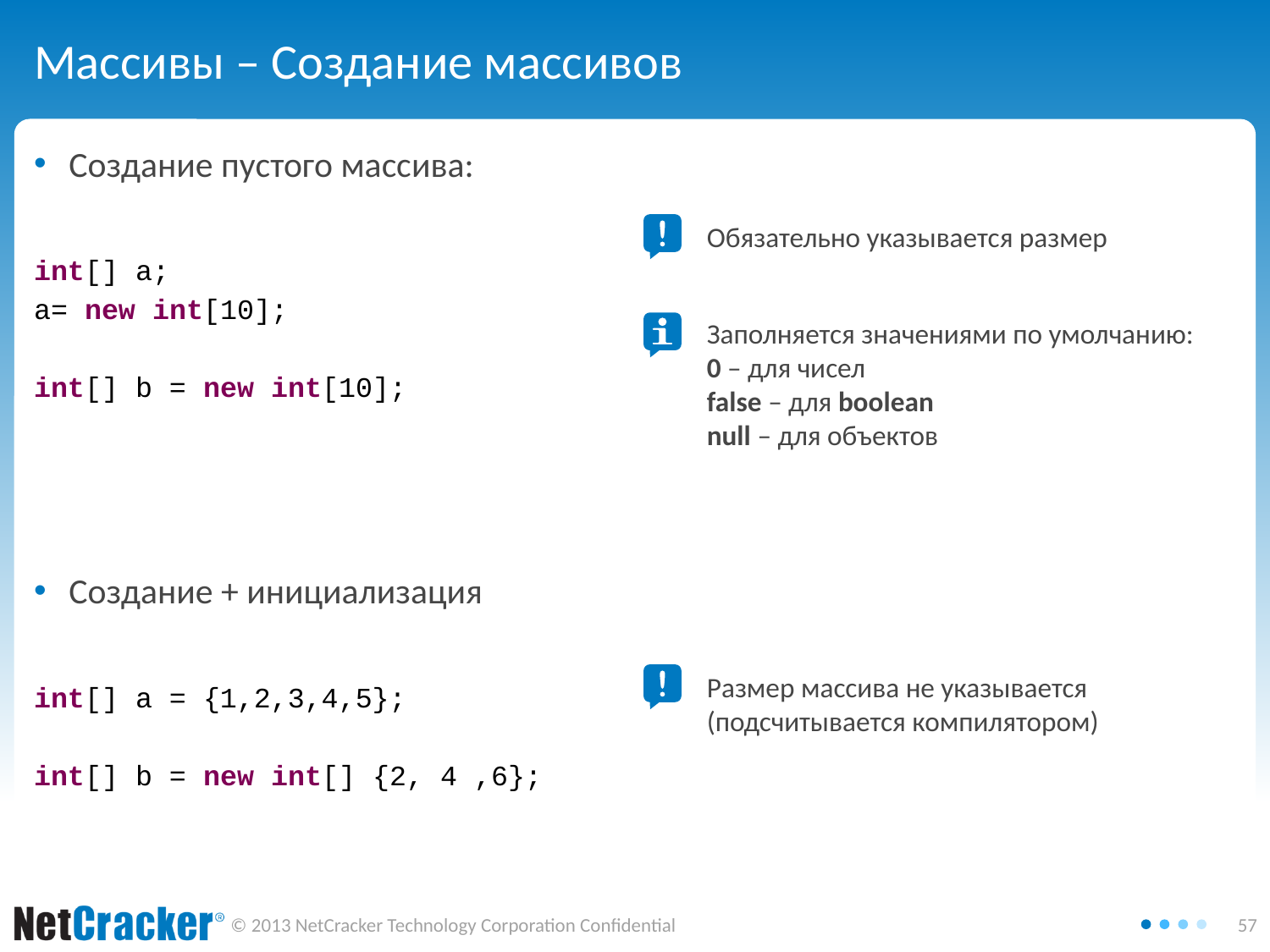

# Массивы – Создание массивов
Создание пустого массива:

int[] a;
a= new int[10];

int[] b = new int[10];

Создание + инициализация

int[] a = {1,2,3,4,5};

int[] b = new int[] {2, 4 ,6};

Обязательно указывается размер

Заполняется значениями по умолчанию:
0 – для чисел
false – для boolean
null – для объектов

Размер массива не указывается (подсчитывается компилятором)